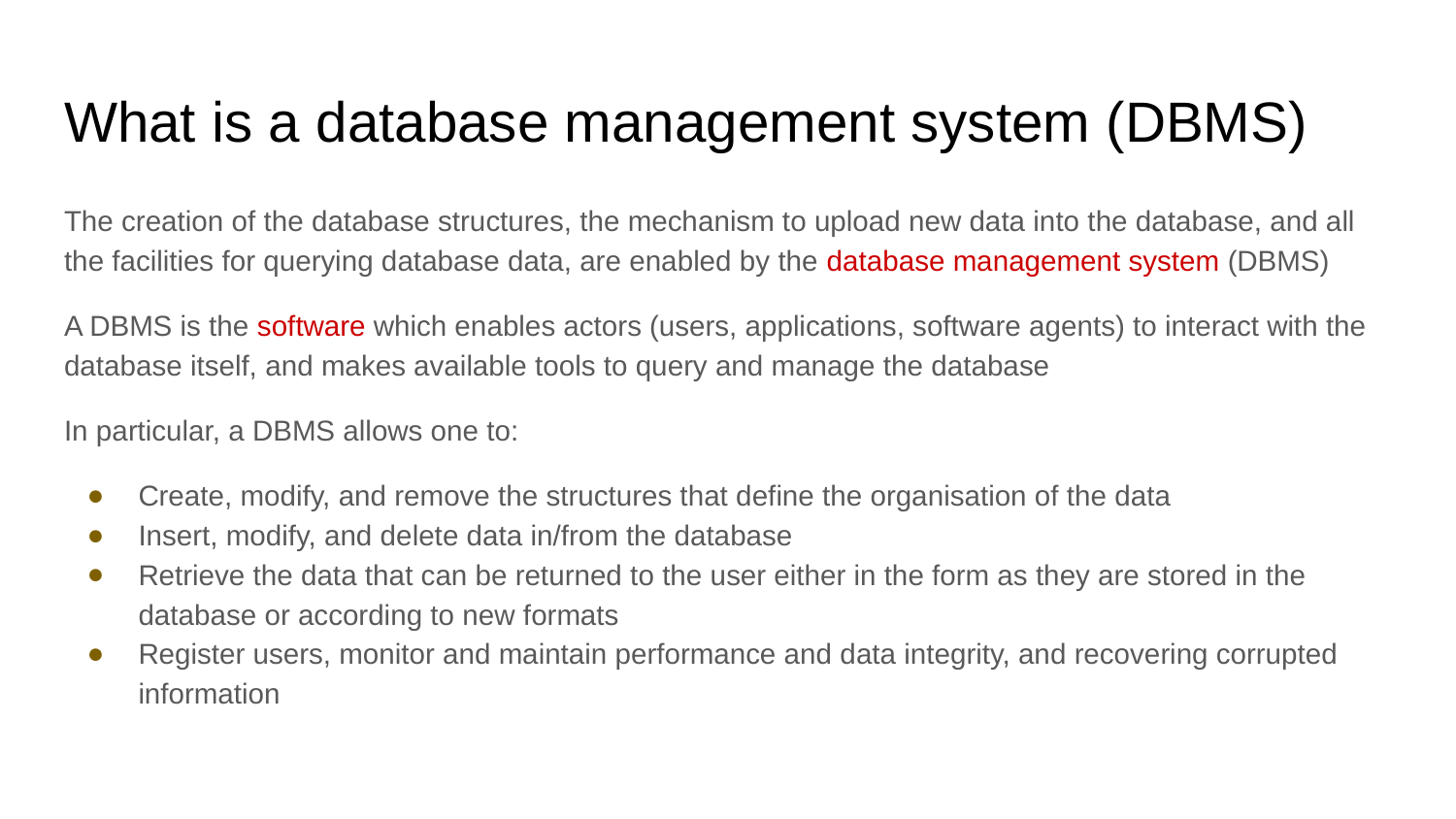

# What is a database management system (DBMS)
The creation of the database structures, the mechanism to upload new data into the database, and all the facilities for querying database data, are enabled by the database management system (DBMS)
A DBMS is the software which enables actors (users, applications, software agents) to interact with the database itself, and makes available tools to query and manage the database
In particular, a DBMS allows one to:
Create, modify, and remove the structures that define the organisation of the data
Insert, modify, and delete data in/from the database
Retrieve the data that can be returned to the user either in the form as they are stored in the database or according to new formats
Register users, monitor and maintain performance and data integrity, and recovering corrupted information